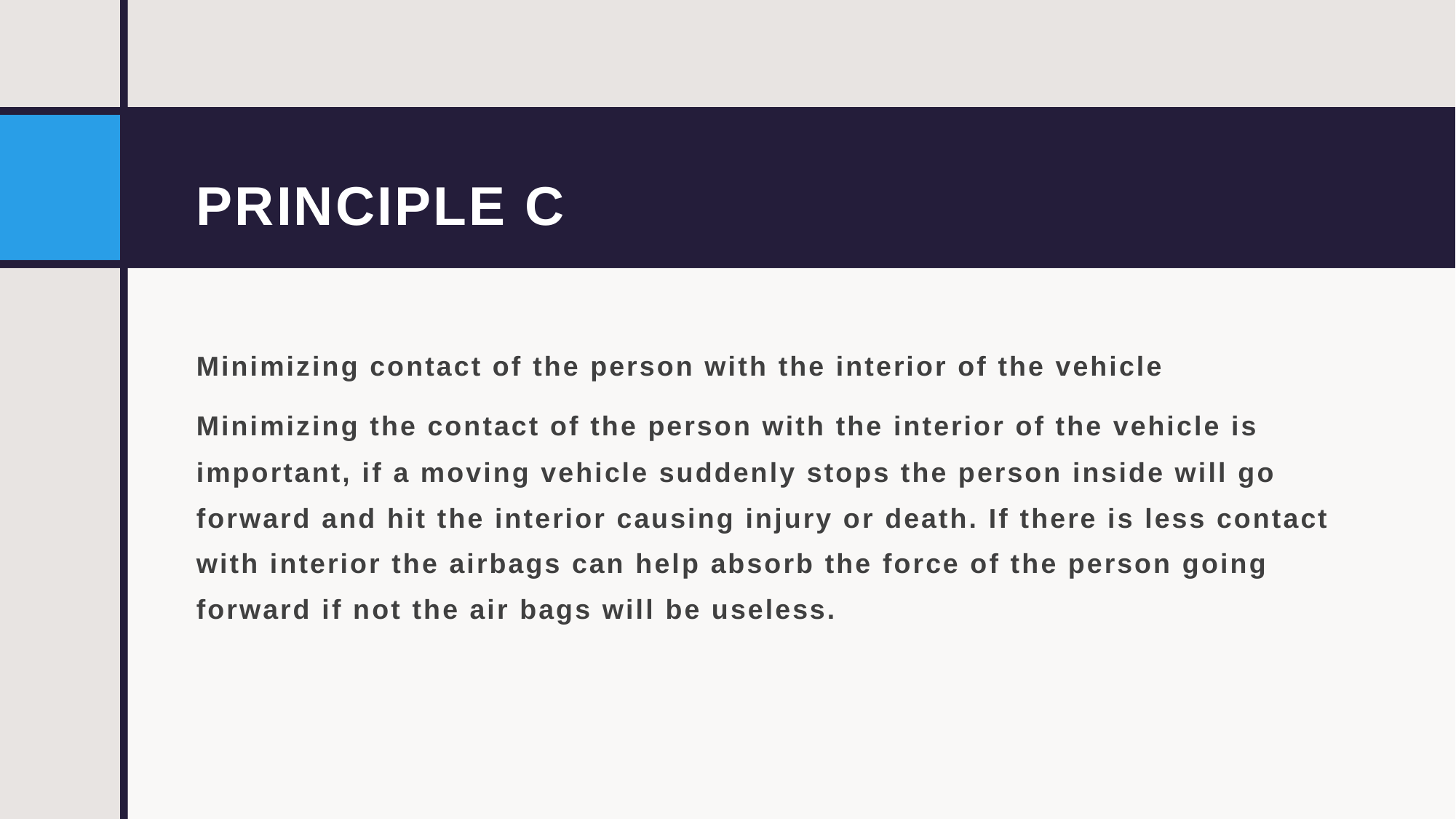

# PRINCIPLE C

Minimizing contact of the person with the interior of the vehicle
Minimizing the contact of the person with the interior of the vehicle is important, if a moving vehicle suddenly stops the person inside will go forward and hit the interior causing injury or death. If there is less contact with interior the airbags can help absorb the force of the person going forward if not the air bags will be useless.